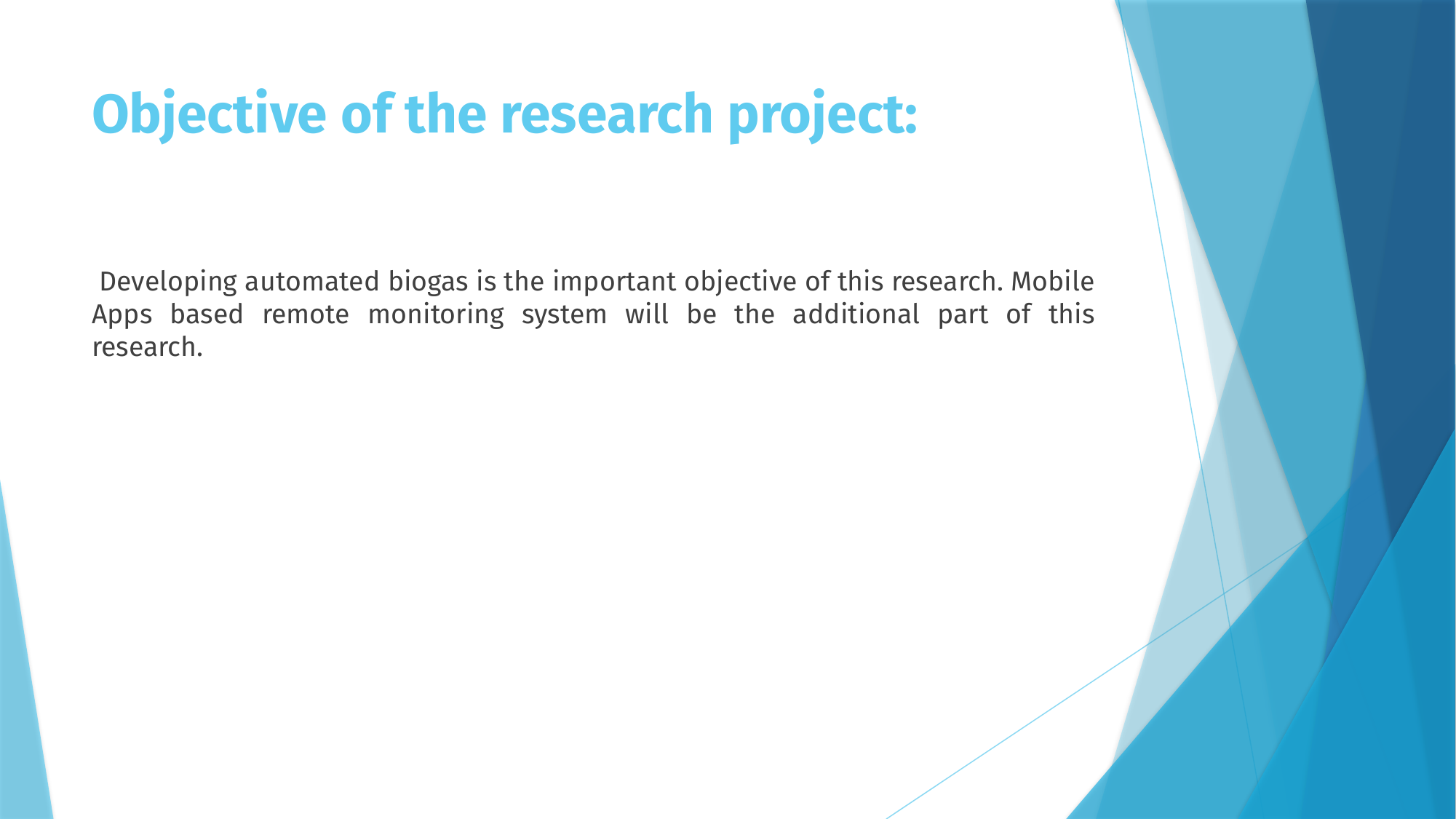

# Objective of the research project:
 Developing automated biogas is the important objective of this research. Mobile Apps based remote monitoring system will be the additional part of this research.